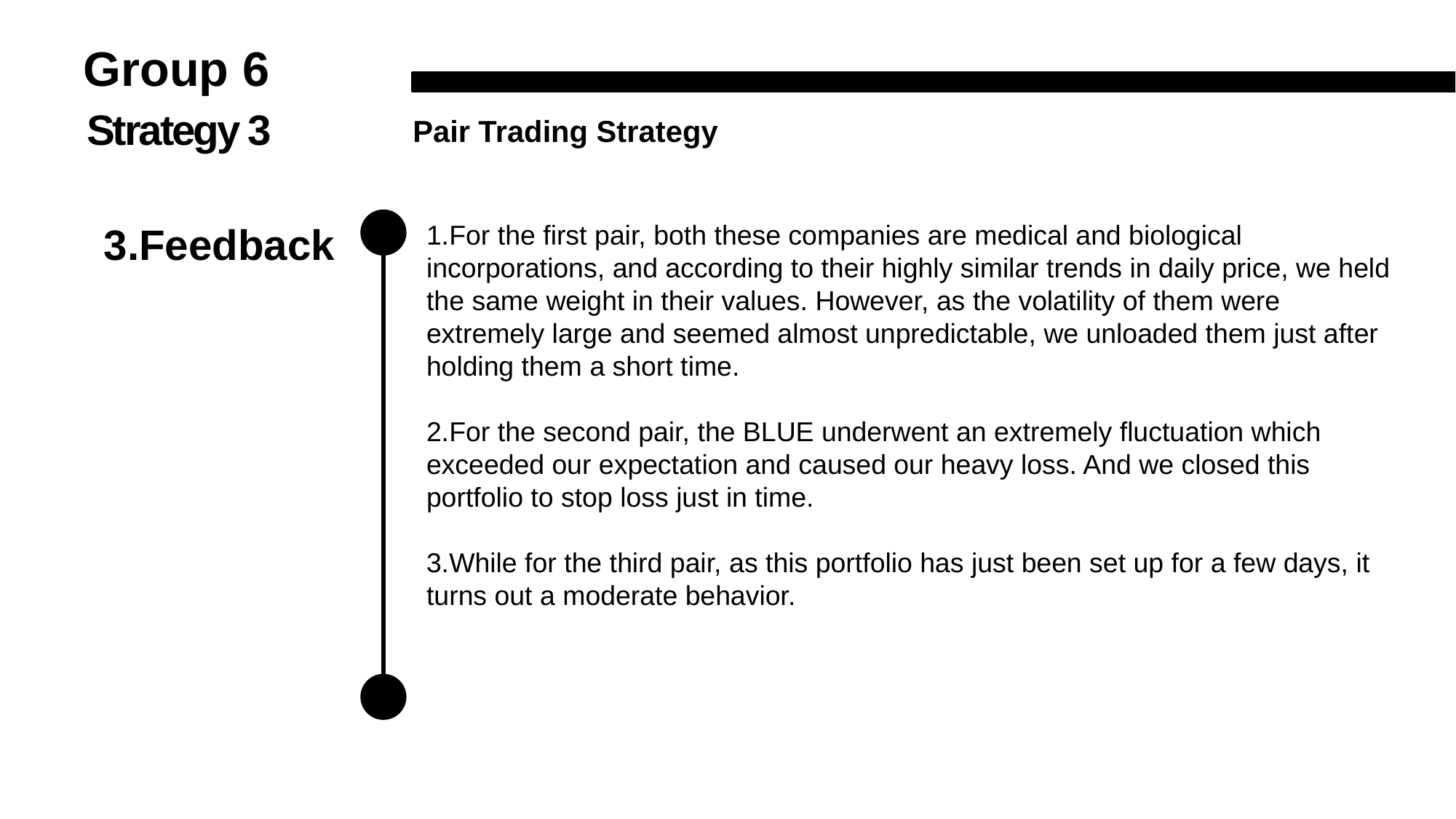

Pair Trading Strategy

3.Feedback
1.For the first pair, both these companies are medical and biological incorporations, and according to their highly similar trends in daily price, we held the same weight in their values. However, as the volatility of them were extremely large and seemed almost unpredictable, we unloaded them just after holding them a short time.

2.For the second pair, the BLUE underwent an extremely fluctuation which exceeded our expectation and caused our heavy loss. And we closed this portfolio to stop loss just in time.

3.While for the third pair, as this portfolio has just been set up for a few days, it turns out a moderate behavior.